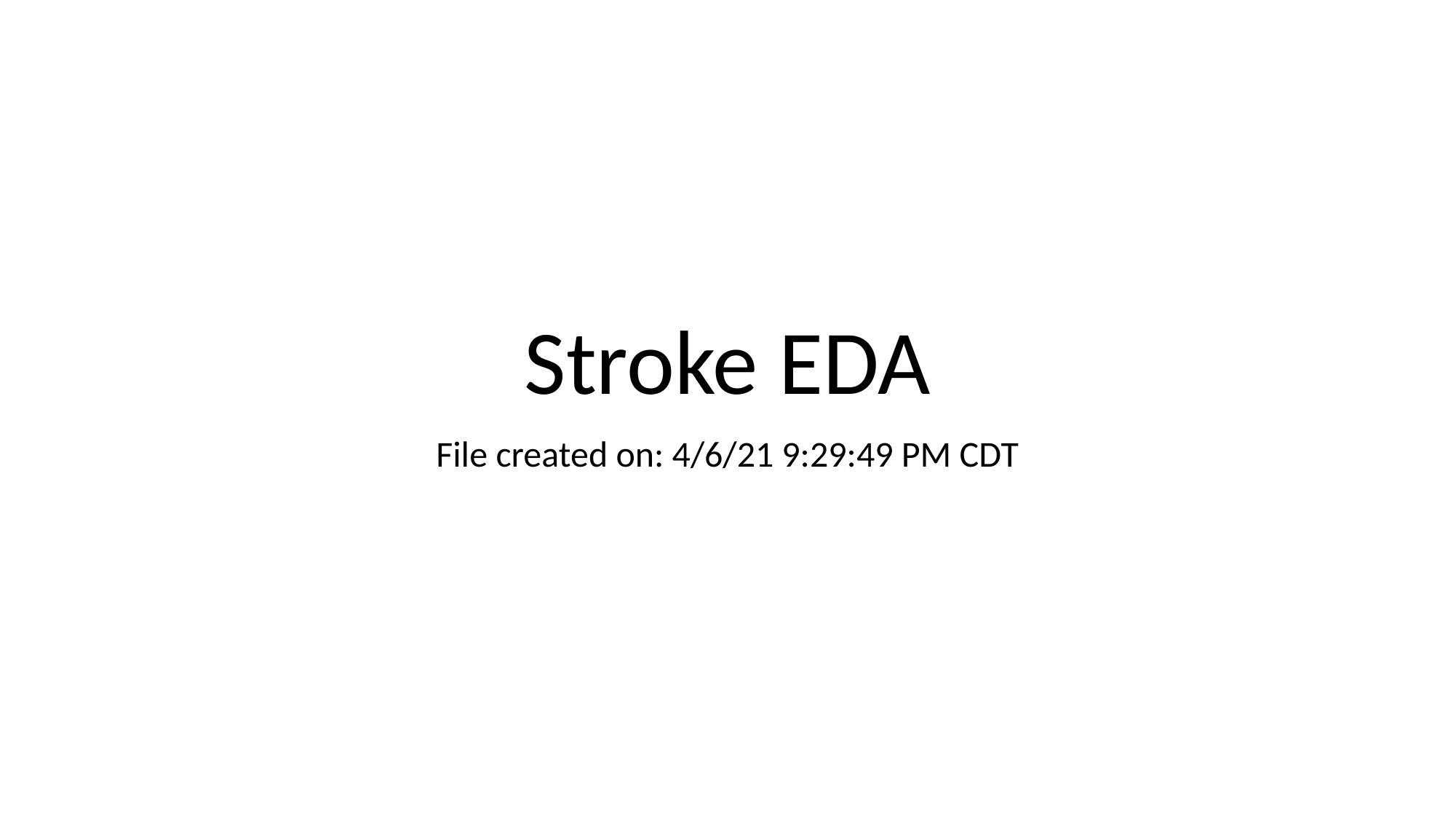

# Stroke EDA
File created on: 4/6/21 9:29:49 PM CDT